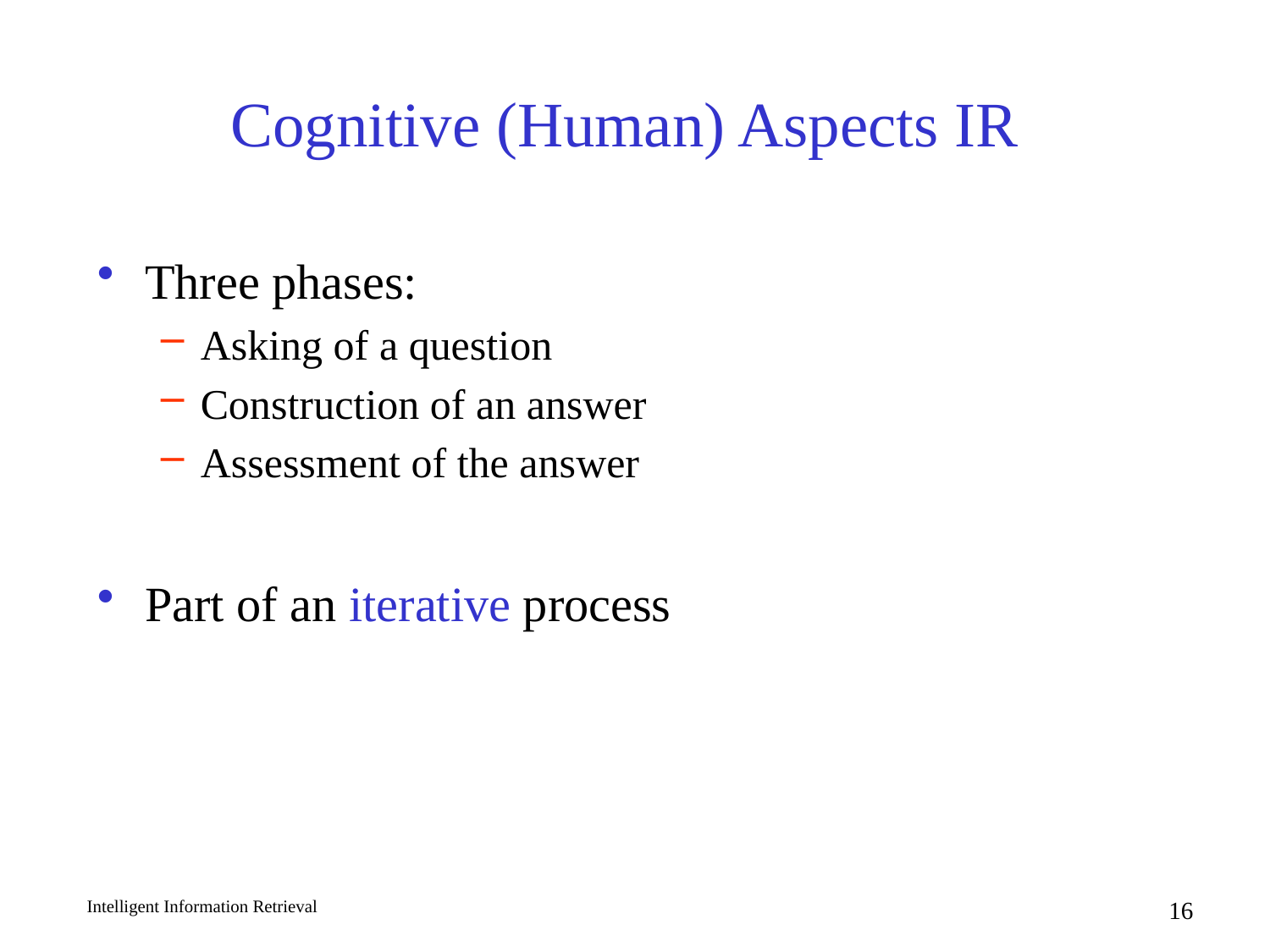

# Cognitive (Human) Aspects IR
Three phases:
Asking of a question
Construction of an answer
Assessment of the answer

Part of an iterative process
Intelligent Information Retrieval
16